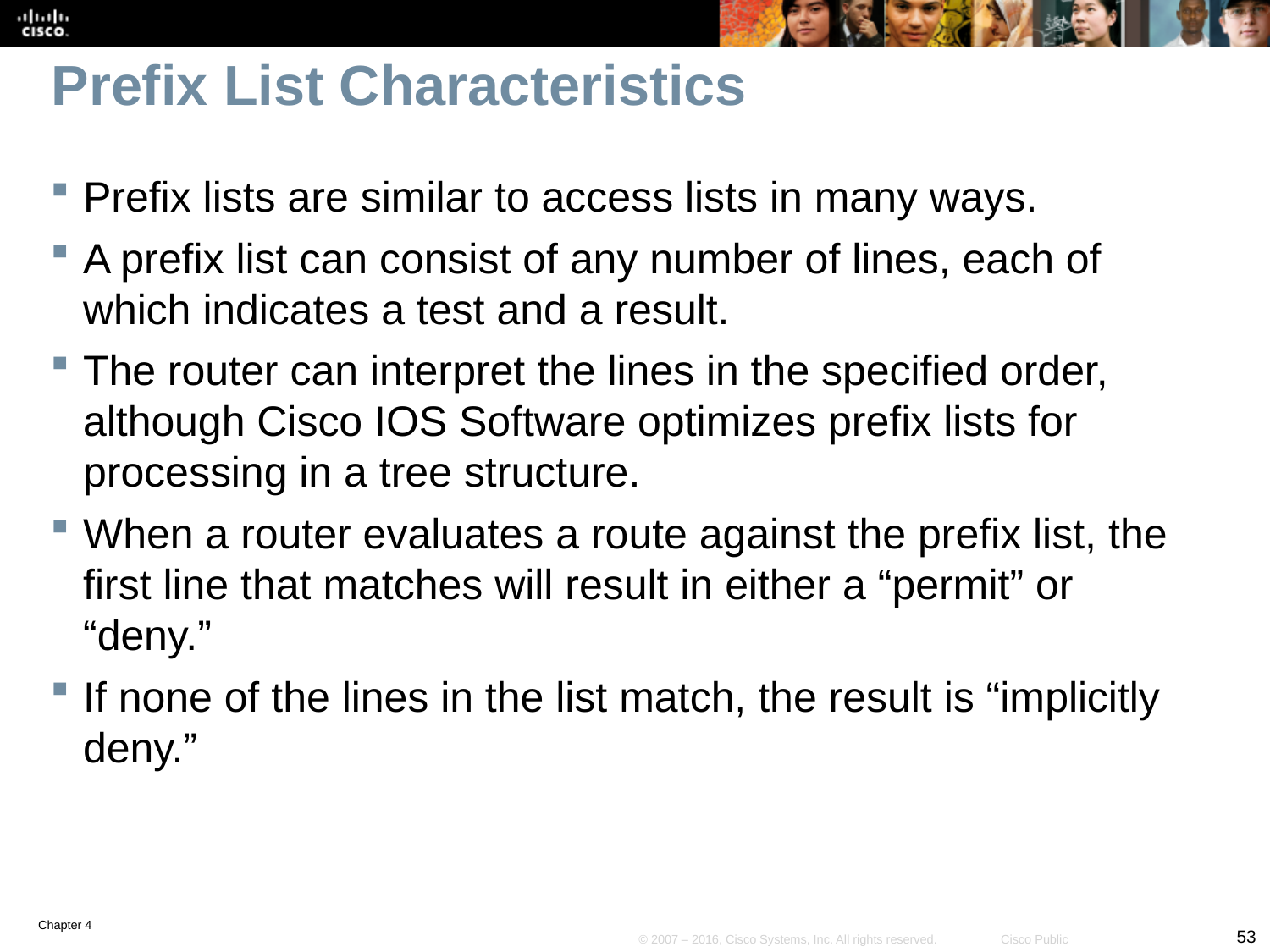

# Prefix List Characteristics
Prefix lists are similar to access lists in many ways.
A prefix list can consist of any number of lines, each of which indicates a test and a result.
The router can interpret the lines in the specified order, although Cisco IOS Software optimizes prefix lists for processing in a tree structure.
When a router evaluates a route against the prefix list, the first line that matches will result in either a “permit” or “deny.”
If none of the lines in the list match, the result is “implicitly deny.”